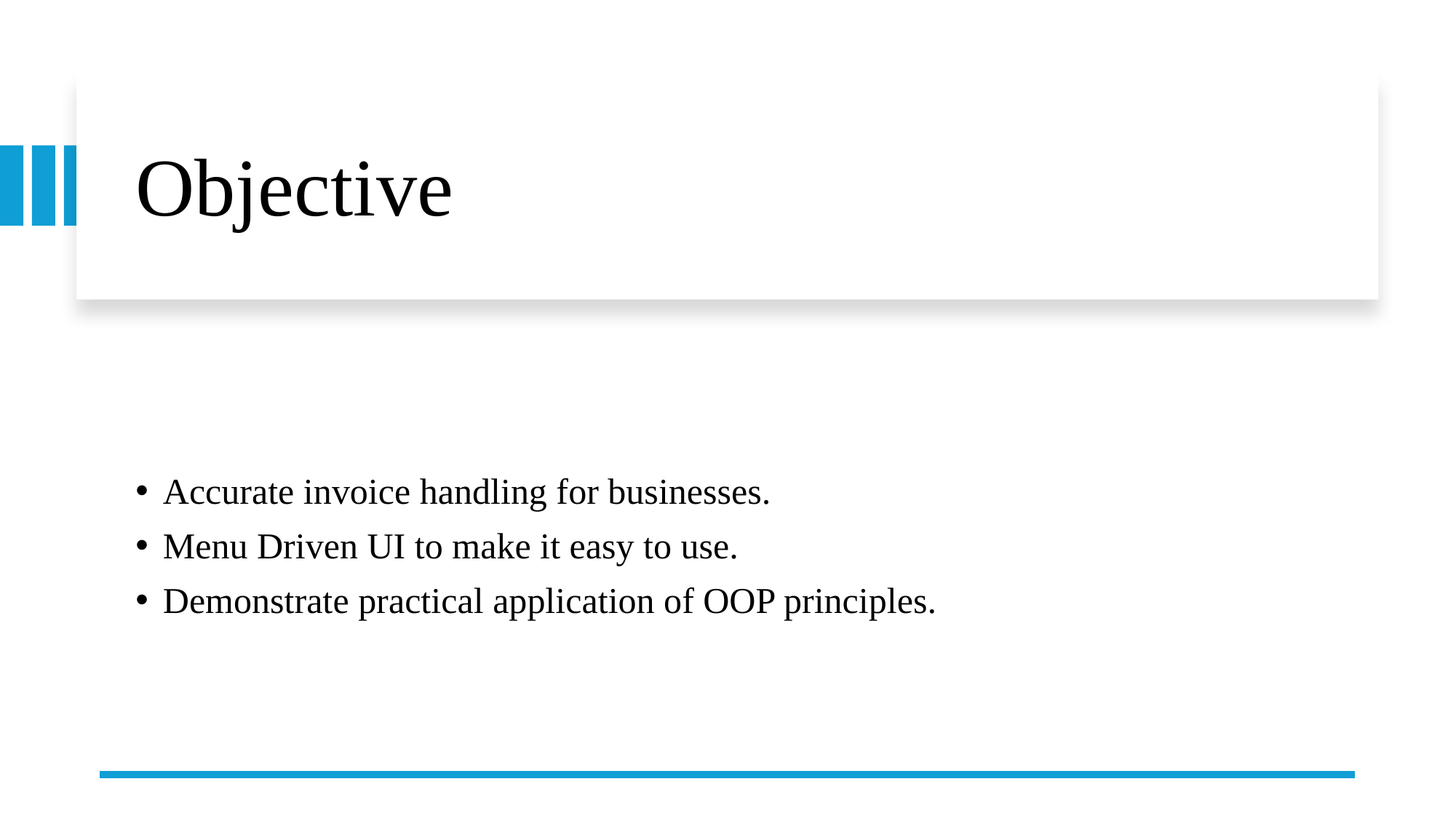

# Objective

Accurate invoice handling for businesses.
Menu Driven UI to make it easy to use.
Demonstrate practical application of OOP principles.